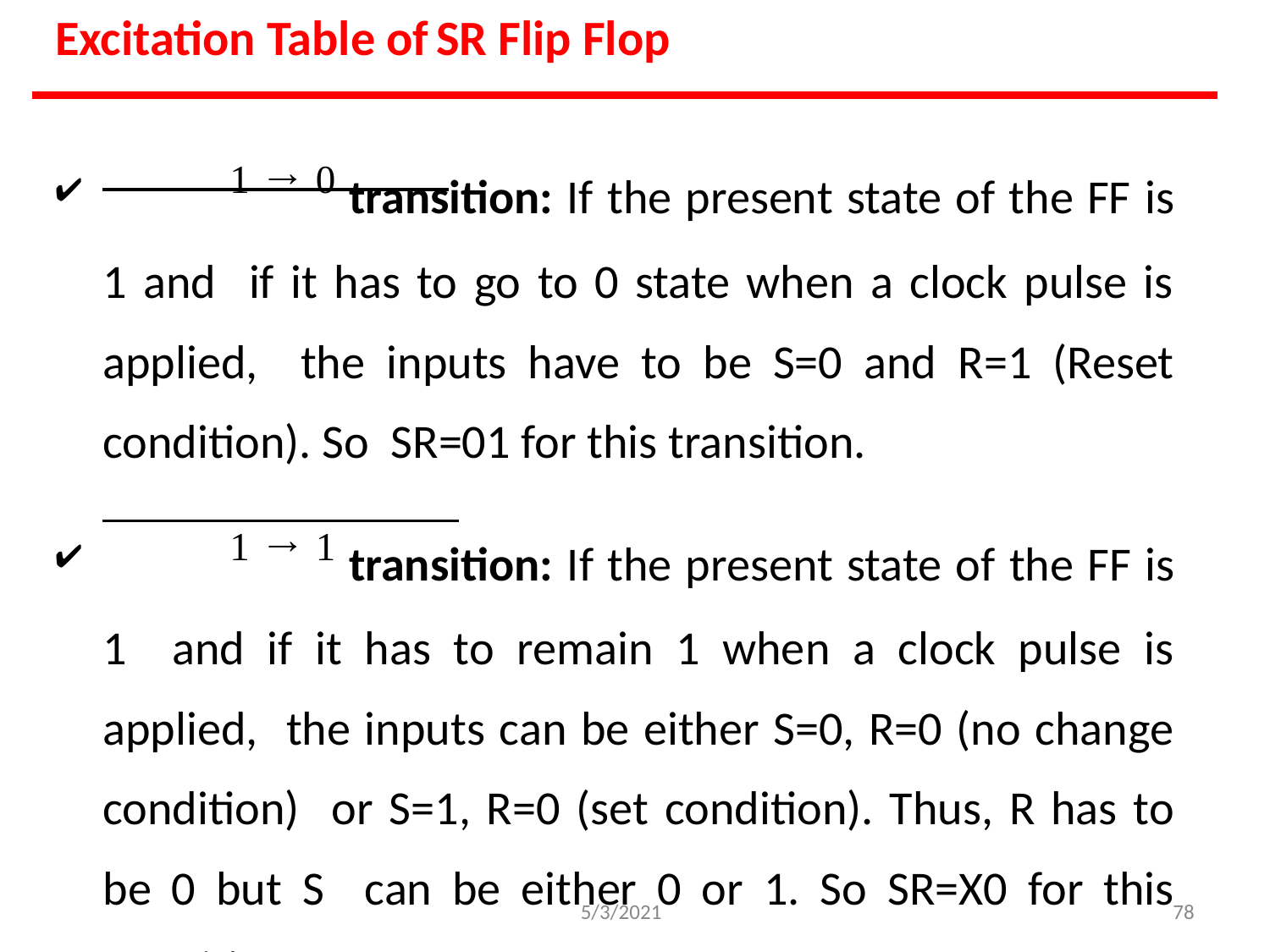

# Excitation Table of	SR Flip Flop

	1 → 0 transition: If the present state of the FF is 1 and  if it has to go to 0 state when a clock pulse is applied,  the inputs have to be S=0 and R=1 (Reset condition). So  SR=01 for this transition.
	1 → 1 transition: If the present state of the FF is 1  and if it has to remain 1 when a clock pulse is applied,  the inputs can be either S=0, R=0 (no change condition)  or S=1, R=0 (set condition). Thus, R has to be 0 but S  can be either 0 or 1. So SR=X0 for this transition.

5/3/2021
78